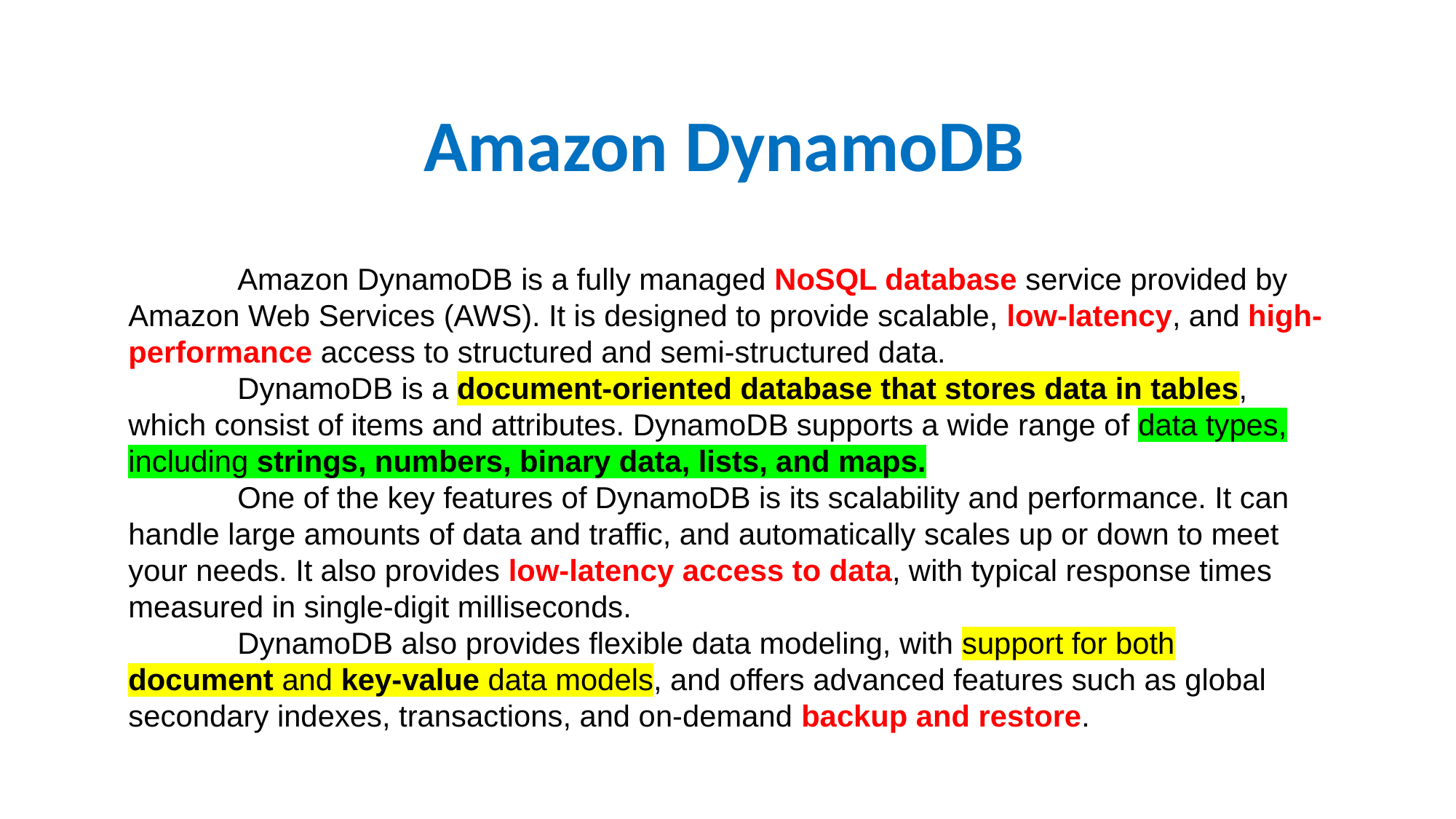

Amazon DynamoDB
	Amazon DynamoDB is a fully managed NoSQL database service provided by Amazon Web Services (AWS). It is designed to provide scalable, low-latency, and high-performance access to structured and semi-structured data.
	DynamoDB is a document-oriented database that stores data in tables, which consist of items and attributes. DynamoDB supports a wide range of data types, including strings, numbers, binary data, lists, and maps.
	One of the key features of DynamoDB is its scalability and performance. It can handle large amounts of data and traffic, and automatically scales up or down to meet your needs. It also provides low-latency access to data, with typical response times measured in single-digit milliseconds.
	DynamoDB also provides flexible data modeling, with support for both document and key-value data models, and offers advanced features such as global secondary indexes, transactions, and on-demand backup and restore.